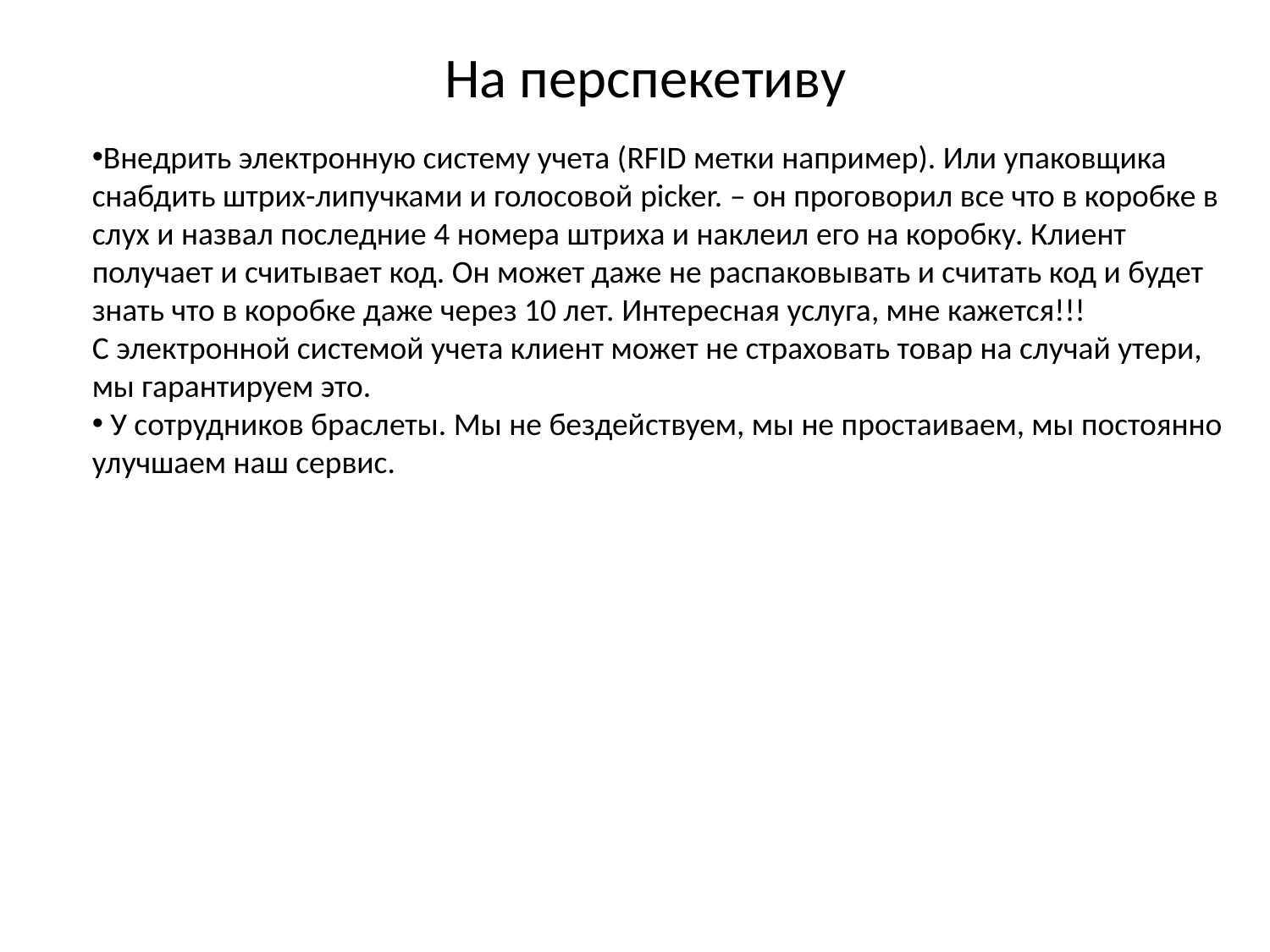

# На перспекетиву
Внедрить электронную систему учета (RFID метки например). Или упаковщика снабдить штрих-липучками и голосовой picker. – он проговорил все что в коробке в слух и назвал последние 4 номера штриха и наклеил его на коробку. Клиент получает и считывает код. Он может даже не распаковывать и считать код и будет знать что в коробке даже через 10 лет. Интересная услуга, мне кажется!!!
С электронной системой учета клиент может не страховать товар на случай утери, мы гарантируем это.
 У сотрудников браслеты. Мы не бездействуем, мы не простаиваем, мы постоянно улучшаем наш сервис.